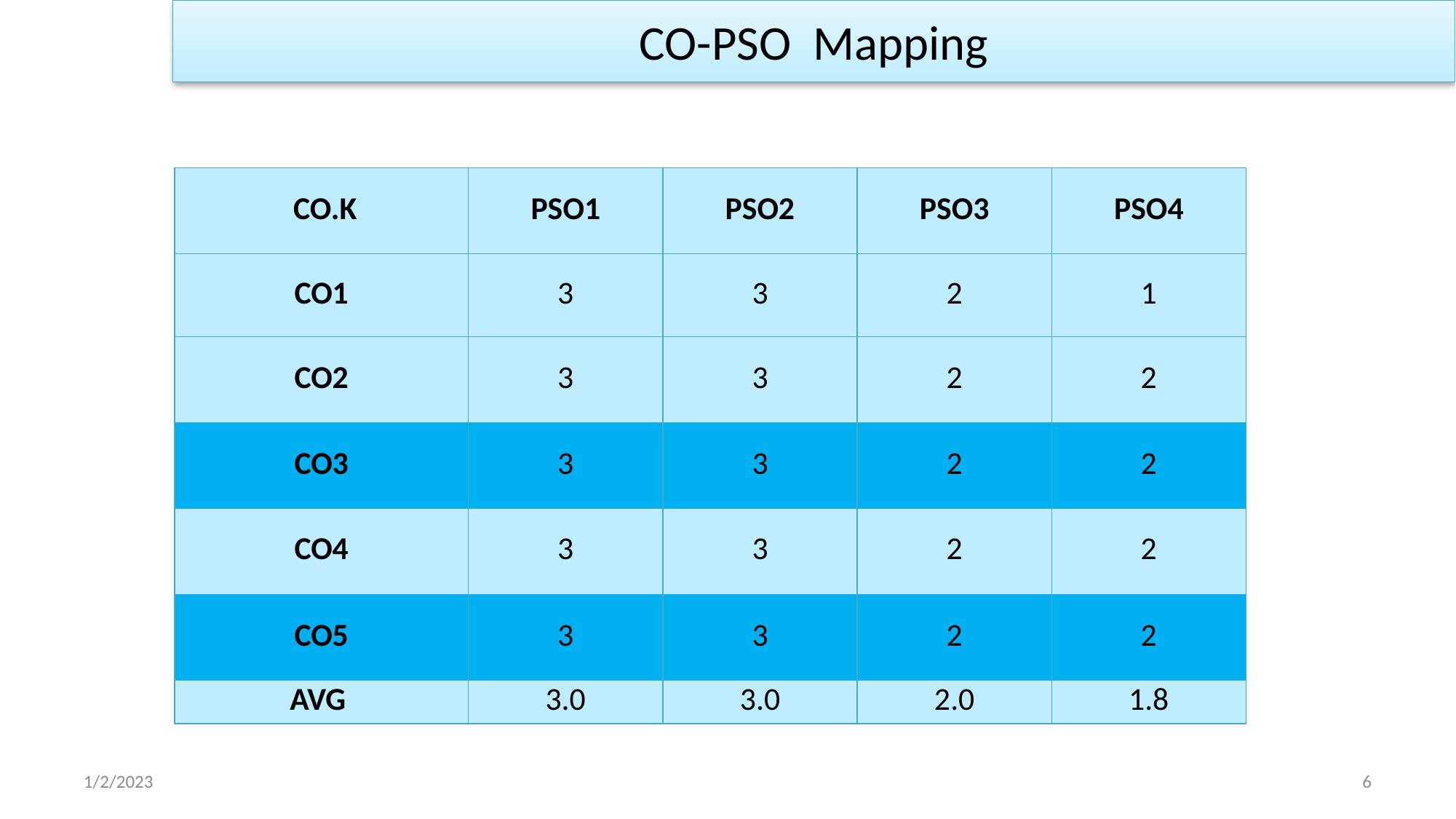

CO-PSO  Mapping
| CO.K | PSO1 | PSO2 | PSO3 | PSO4 |
| --- | --- | --- | --- | --- |
| CO1 | 3 | 3 | 2 | 1 |
| CO2 | 3 | 3 | 2 | 2 |
| CO3 | 3 | 3 | 2 | 2 |
| CO4 | 3 | 3 | 2 | 2 |
| CO5 | 3 | 3 | 2 | 2 |
| AVG | 3.0 | 3.0 | 2.0 | 1.8 |
1/2/2023
6